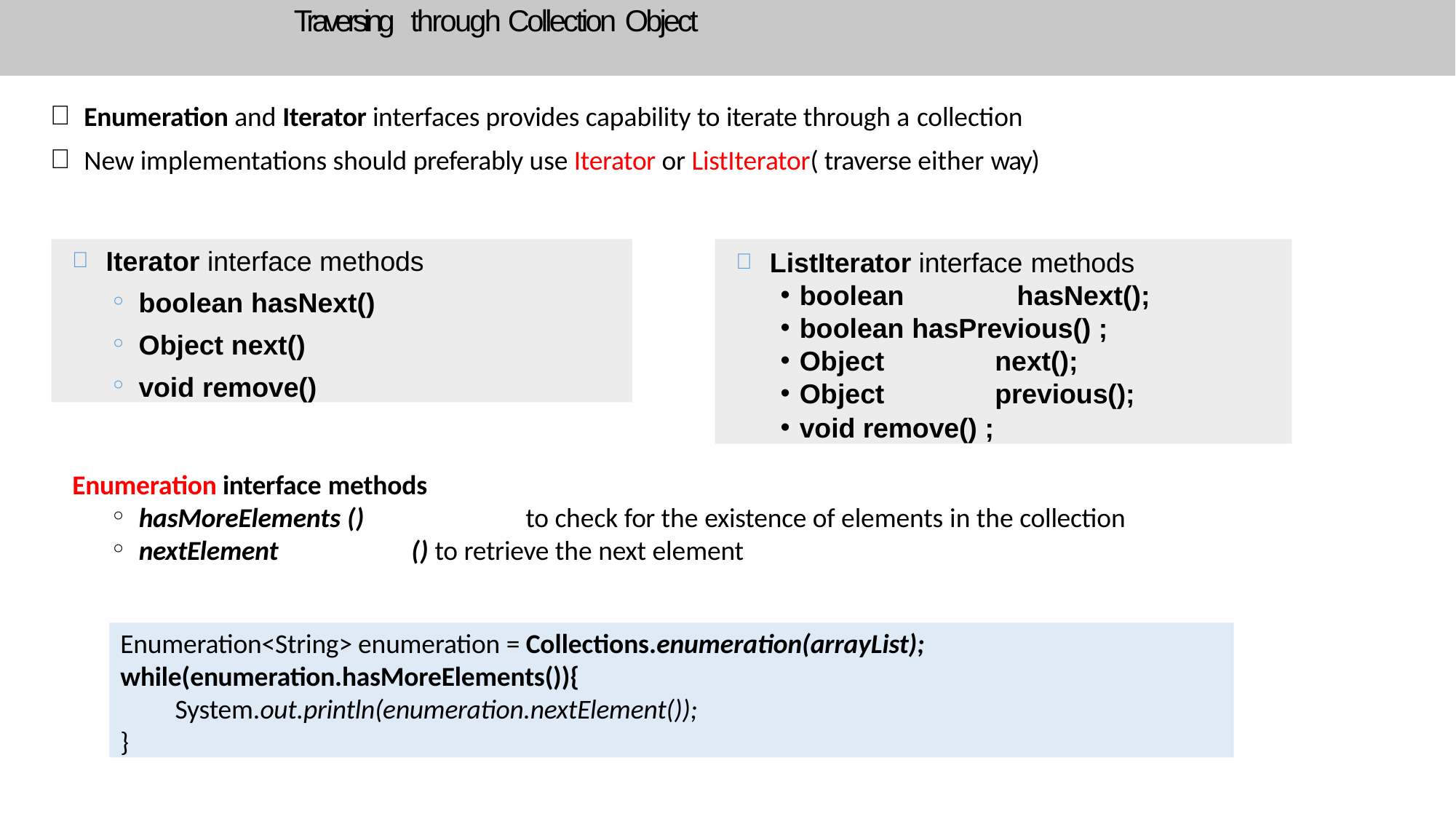

# Traversing   through Collection Object
Enumeration and Iterator interfaces provides capability to iterate through a collection
New implementations should preferably use Iterator or ListIterator( traverse either way)
Iterator interface methods
boolean hasNext()
Object next()
void remove()
ListIterator interface methods
boolean	hasNext();
boolean hasPrevious() ;
Object	next();
Object	previous();
void remove() ;
Enumeration interface methods
hasMoreElements ()	to check for the existence of elements in the collection
nextElement	() to retrieve the next element
Enumeration<String> enumeration = Collections.enumeration(arrayList);  while(enumeration.hasMoreElements()){
System.out.println(enumeration.nextElement());
}